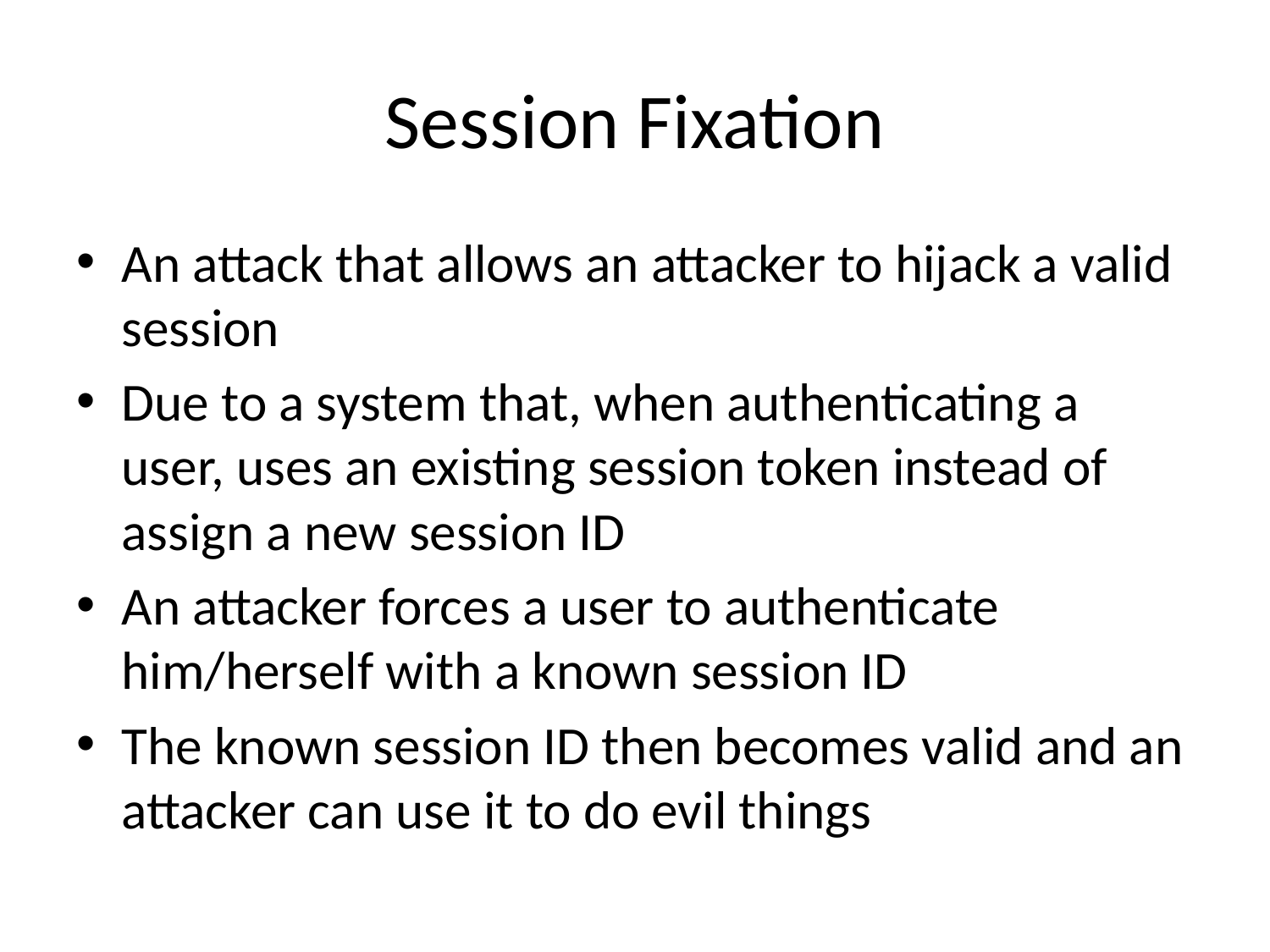

# Session Fixation
An attack that allows an attacker to hijack a valid session
Due to a system that, when authenticating a user, uses an existing session token instead of assign a new session ID
An attacker forces a user to authenticate him/herself with a known session ID
The known session ID then becomes valid and an attacker can use it to do evil things